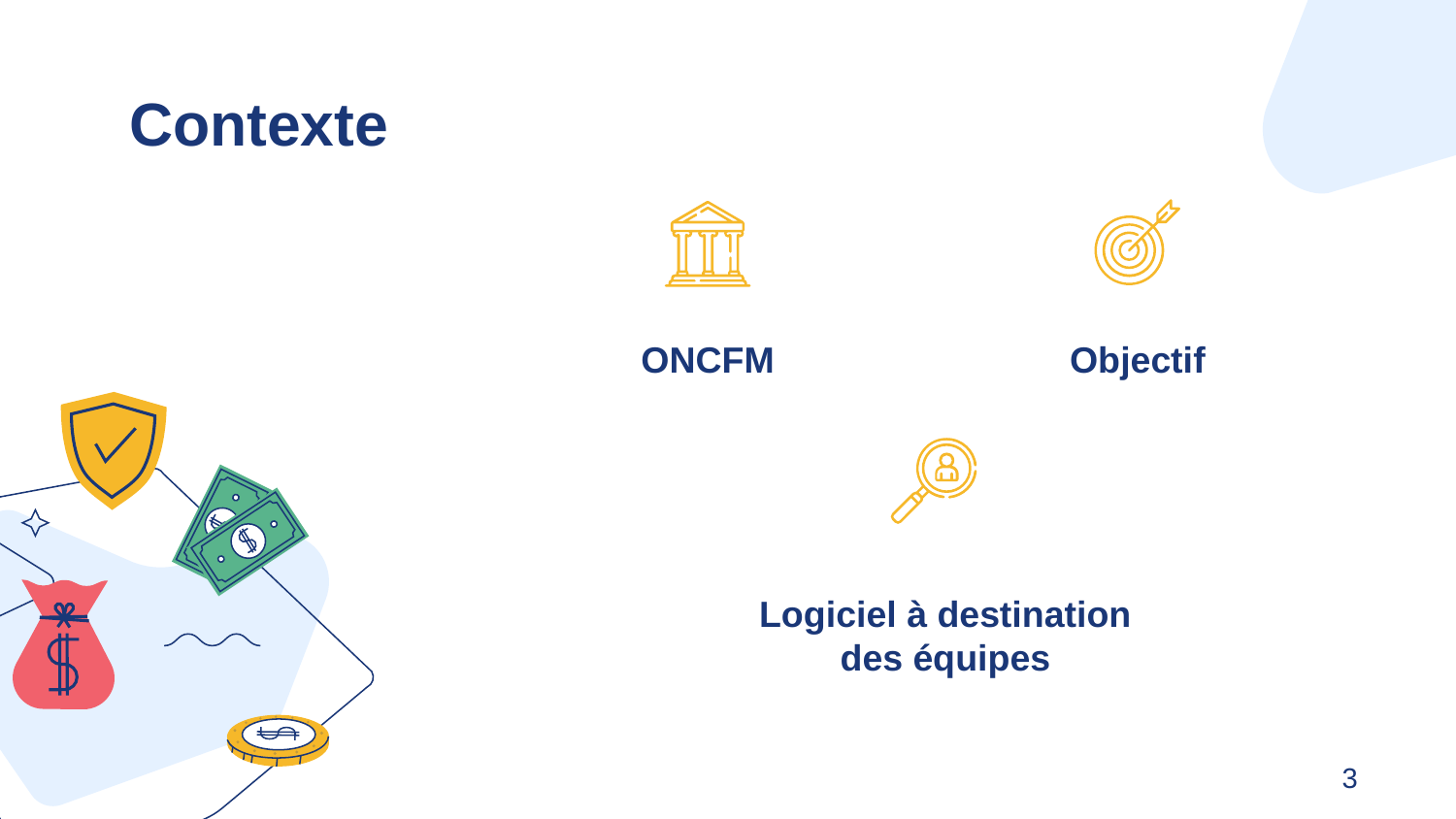

# Contexte

Objectif
ONCFM

Logiciel à destination des équipes

3